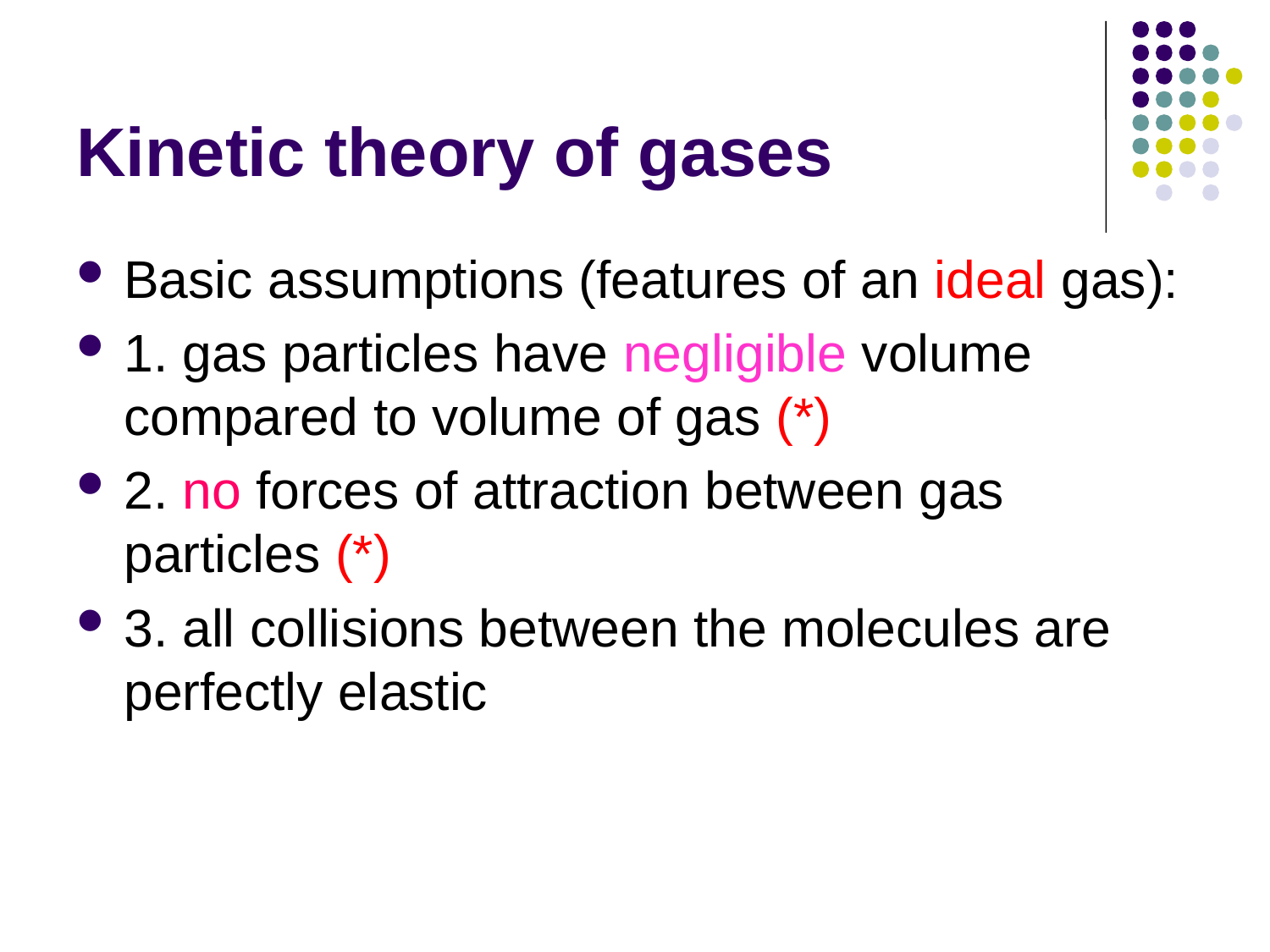

# Kinetic theory of gases
Basic assumptions (features of an ideal gas):
1. gas particles have negligible volume compared to volume of gas (*)
2. no forces of attraction between gas particles (*)
3. all collisions between the molecules are perfectly elastic